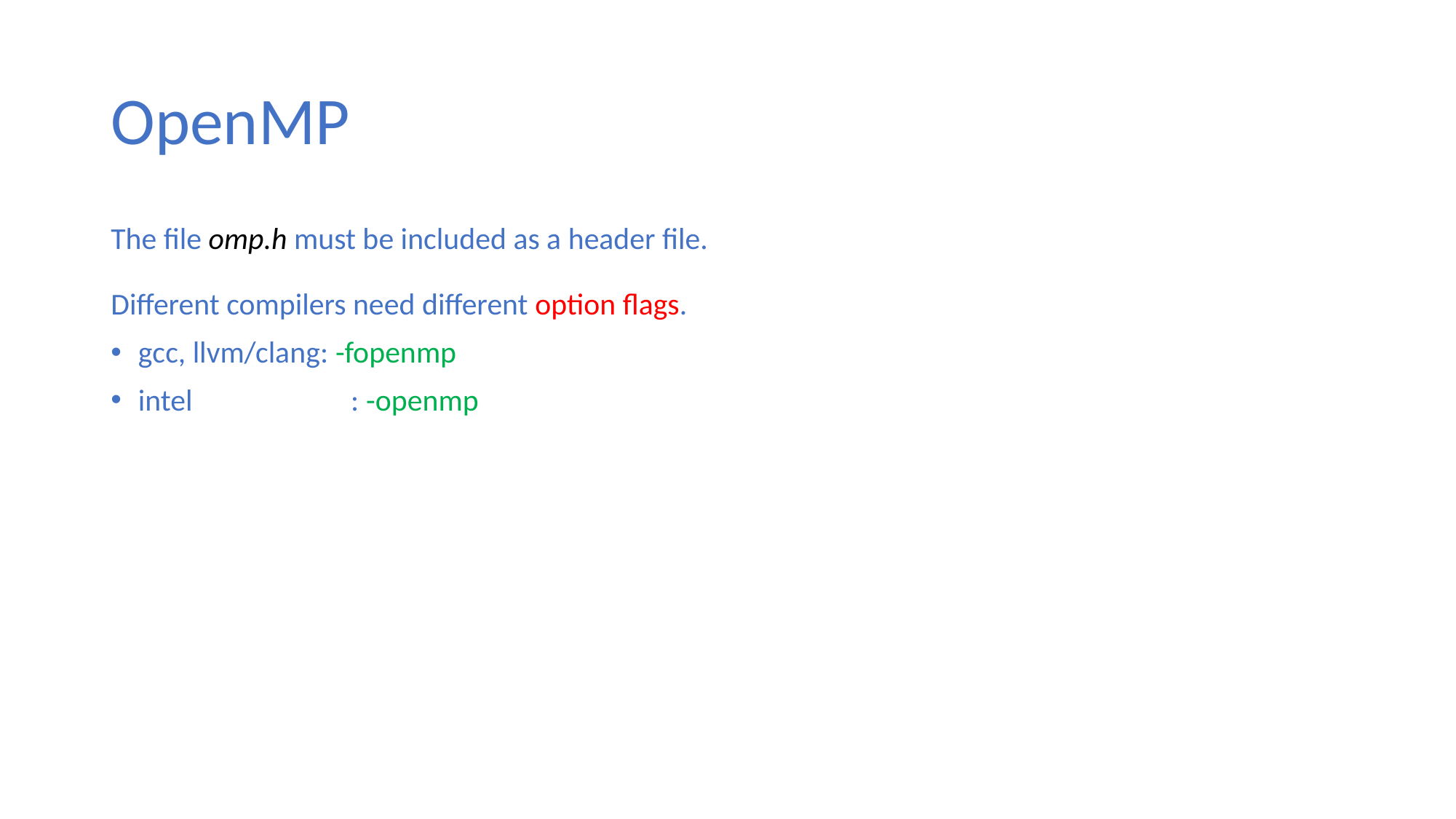

# OpenMP
The file omp.h must be included as a header file.
Different compilers need different option flags.
gcc, llvm/clang: -fopenmp
intel 	               : -openmp